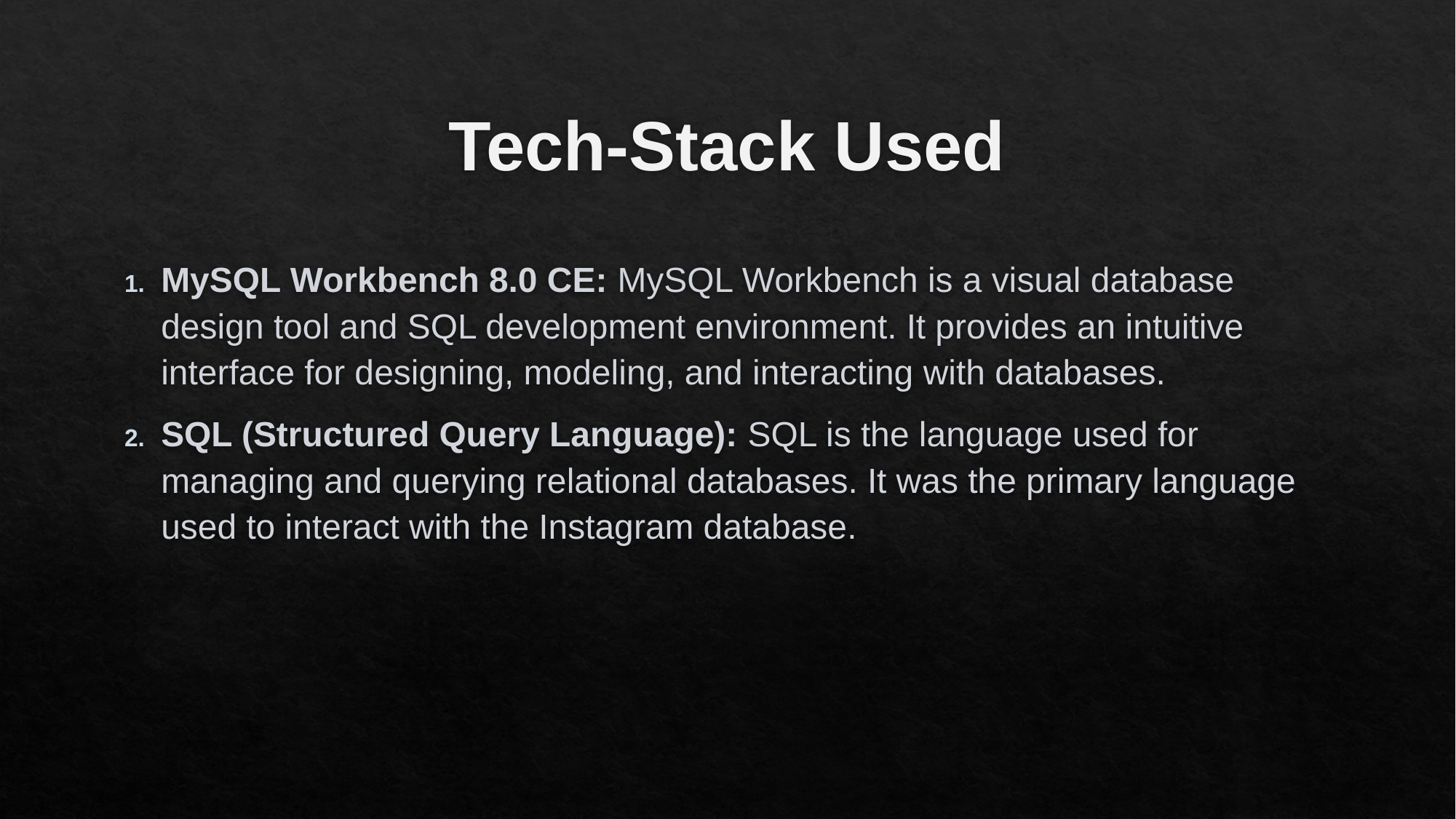

# Tech-Stack Used
MySQL Workbench 8.0 CE: MySQL Workbench is a visual database design tool and SQL development environment. It provides an intuitive interface for designing, modeling, and interacting with databases.
SQL (Structured Query Language): SQL is the language used for managing and querying relational databases. It was the primary language used to interact with the Instagram database.